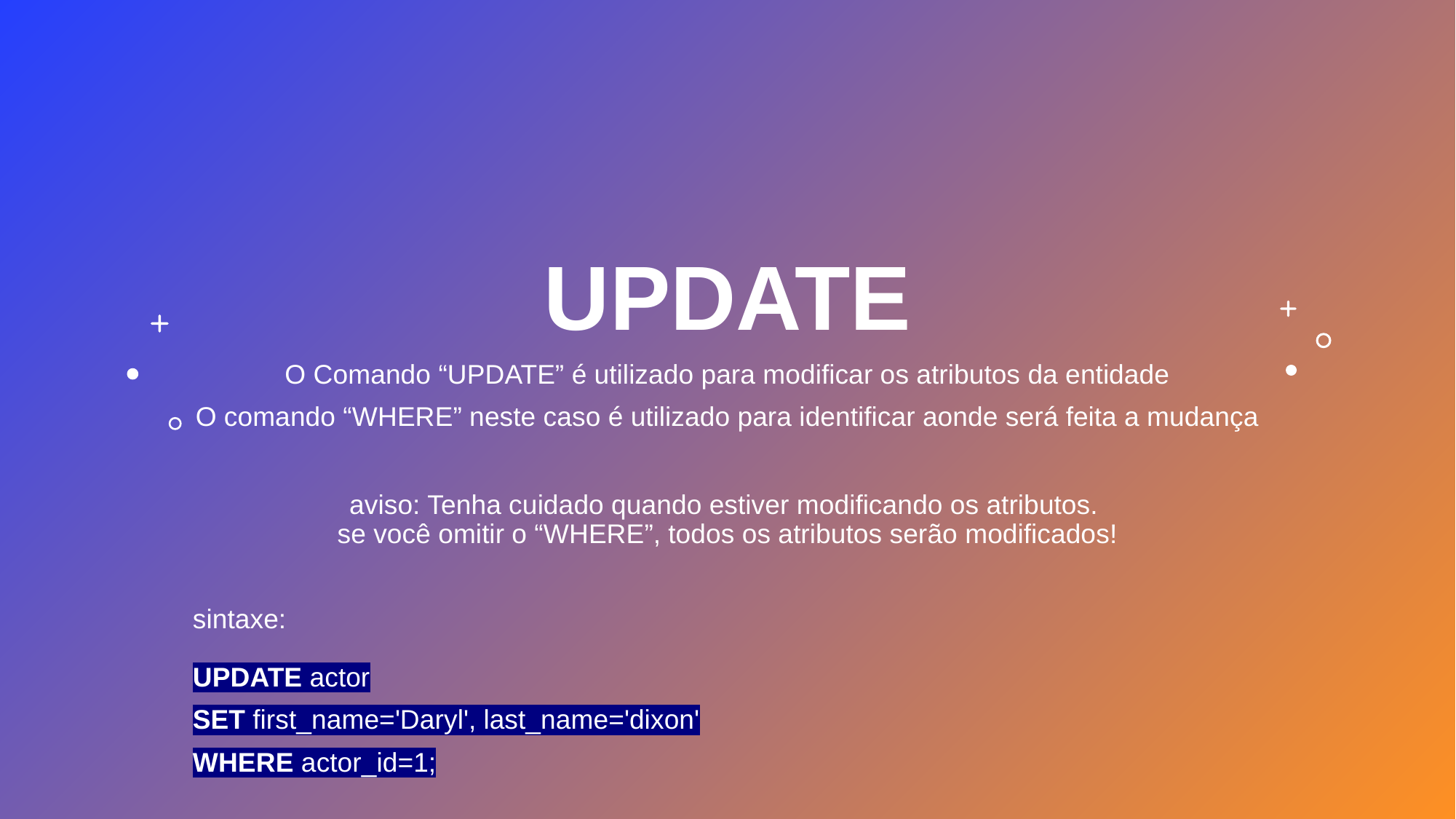

# upDaTe
O Comando “UPDATE” é utilizado para modificar os atributos da entidade
O comando “WHERE” neste caso é utilizado para identificar aonde será feita a mudança
aviso: Tenha cuidado quando estiver modificando os atributos.
se você omitir o “WHERE”, todos os atributos serão modificados!

sintaxe:
UPDATE actor
SET first_name='Daryl', last_name='dixon'
WHERE actor_id=1;